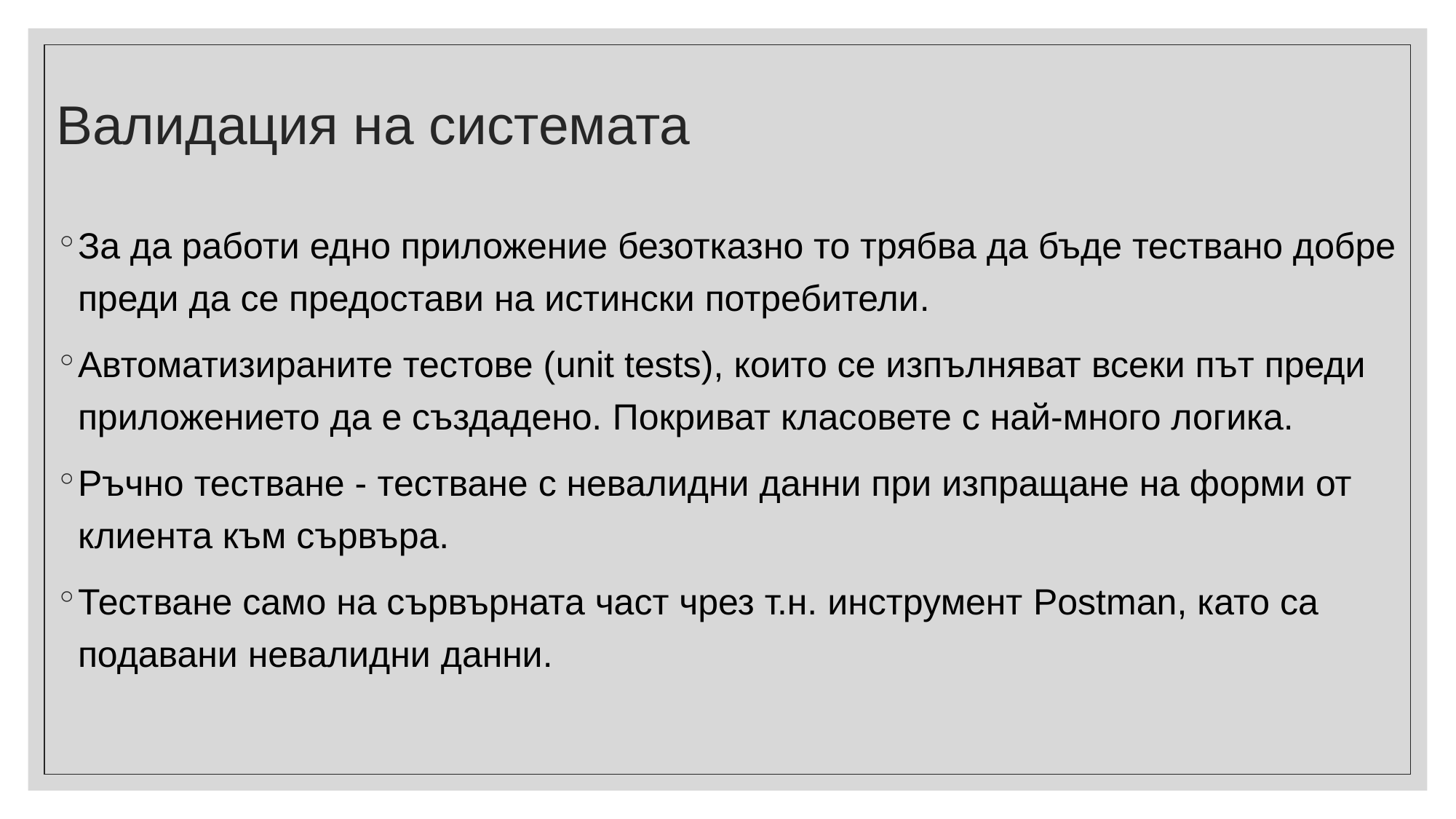

# Валидация на системата
За да работи едно приложение безотказно то трябва да бъде тествано добре преди да се предостави на истински потребители.
Автоматизираните тестове (unit tests), които се изпълняват всеки път преди приложението да е създадено. Покриват класовете с най-много логика.
Ръчно тестване - тестване с невалидни данни при изпращане на форми от клиента към сървъра.
Тестване само на сървърната част чрез т.н. инструмент Postman, като са подавани невалидни данни.